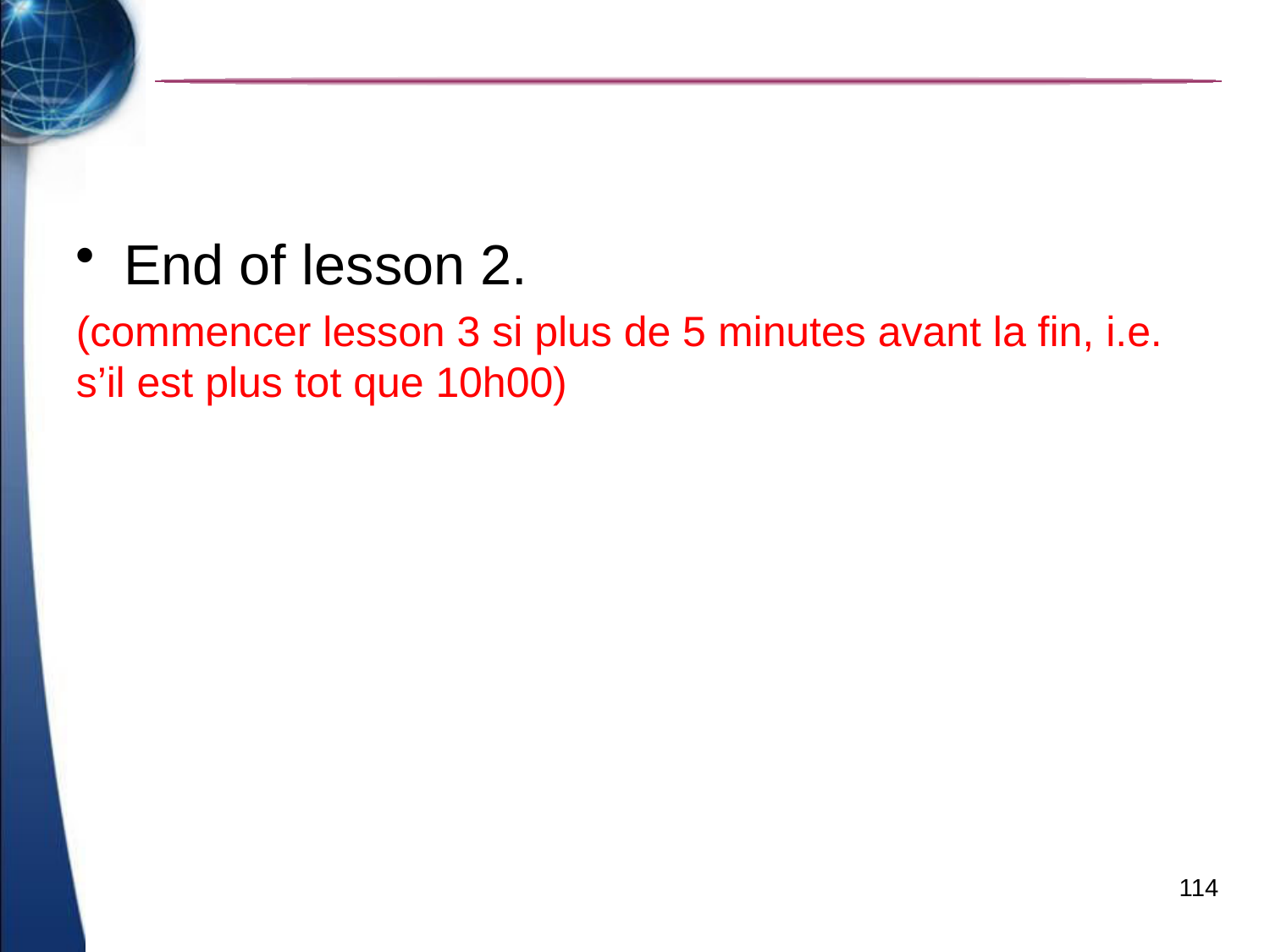

#
End of lesson 2.
(commencer lesson 3 si plus de 5 minutes avant la fin, i.e. s’il est plus tot que 10h00)
114